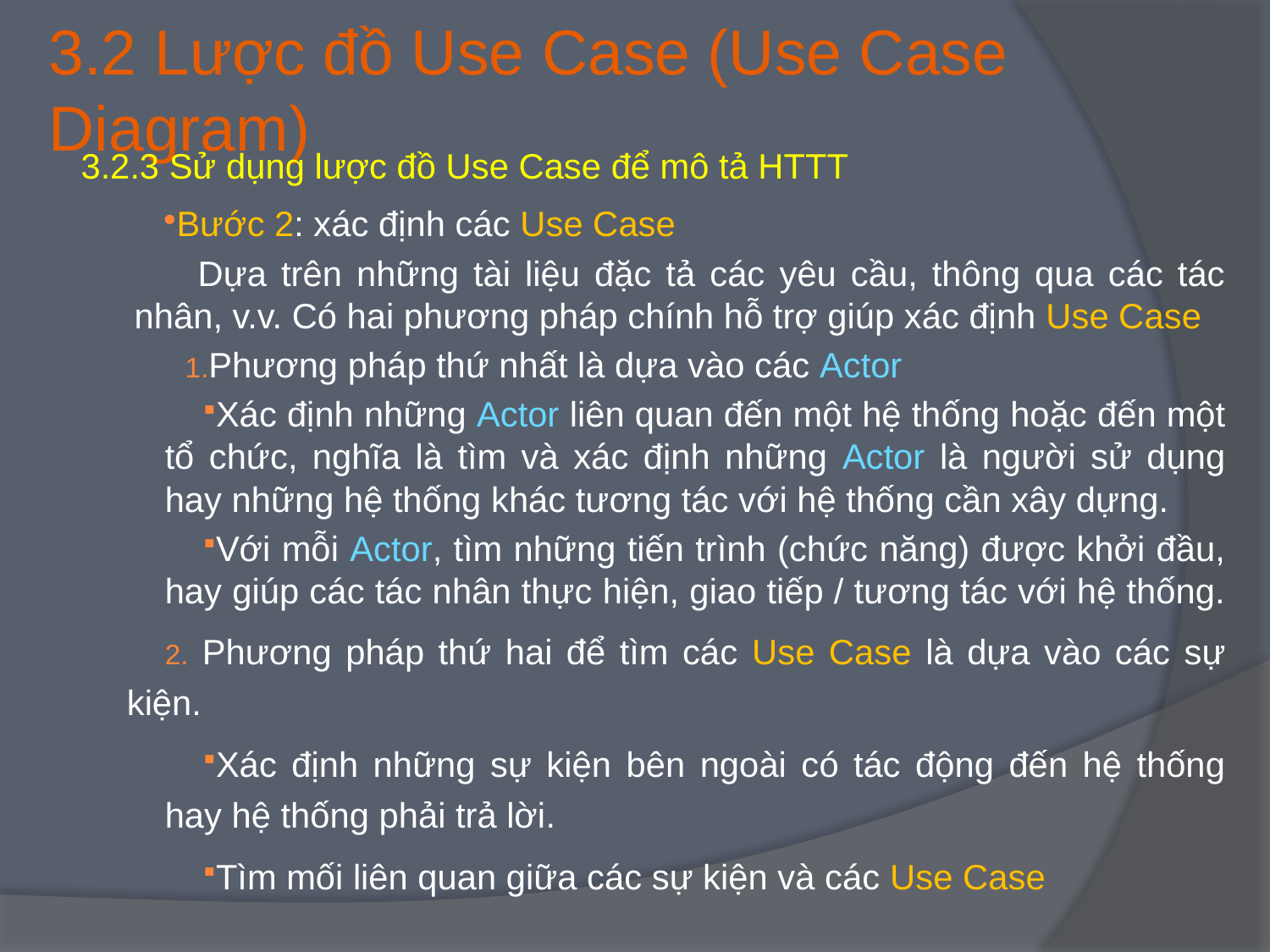

# 3.2 Lược đồ Use Case (Use Case Diagram)
3.2.3 Sử dụng lược đồ Use Case để mô tả HTTT
Bước 2: xác định các Use Case
Dựa trên những tài liệu đặc tả các yêu cầu, thông qua các tác nhân, v.v. Có hai phương pháp chính hỗ trợ giúp xác định Use Case
Phương pháp thứ nhất là dựa vào các Actor
Xác định những Actor liên quan đến một hệ thống hoặc đến một tổ chức, nghĩa là tìm và xác định những Actor là người sử dụng hay những hệ thống khác tương tác với hệ thống cần xây dựng.
Với mỗi Actor, tìm những tiến trình (chức năng) được khởi đầu, hay giúp các tác nhân thực hiện, giao tiếp / tương tác với hệ thống.
 Phương pháp thứ hai để tìm các Use Case là dựa vào các sự kiện.
Xác định những sự kiện bên ngoài có tác động đến hệ thống hay hệ thống phải trả lời.
Tìm mối liên quan giữa các sự kiện và các Use Case